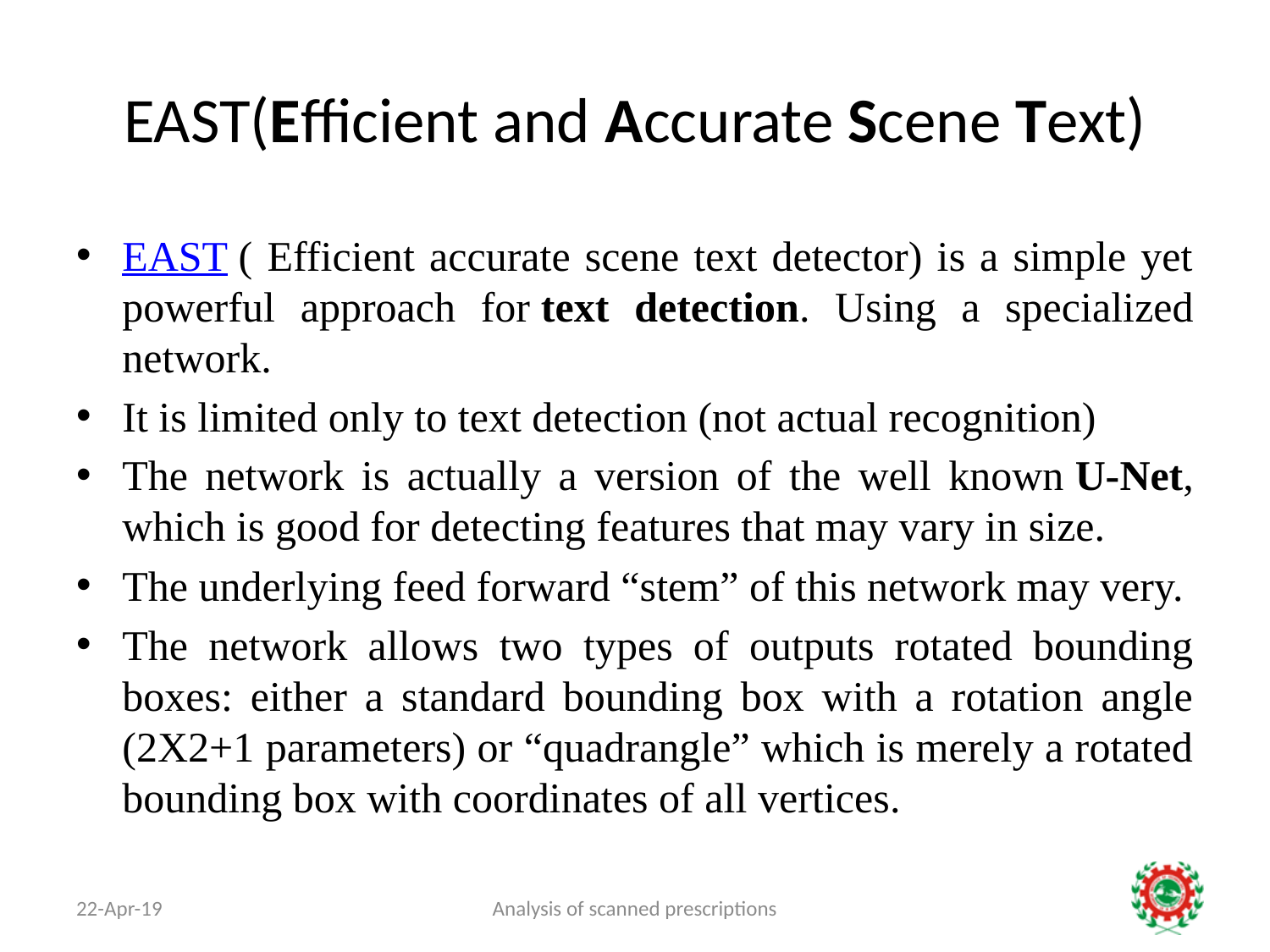

# EAST(Efficient and Accurate Scene Text)
EAST ( Efficient accurate scene text detector) is a simple yet powerful approach for text detection. Using a specialized network.
It is limited only to text detection (not actual recognition)
The network is actually a version of the well known U-Net, which is good for detecting features that may vary in size.
The underlying feed forward “stem” of this network may very.
The network allows two types of outputs rotated bounding boxes: either a standard bounding box with a rotation angle (2X2+1 parameters) or “quadrangle” which is merely a rotated bounding box with coordinates of all vertices.
22-Apr-19
Analysis of scanned prescriptions
12